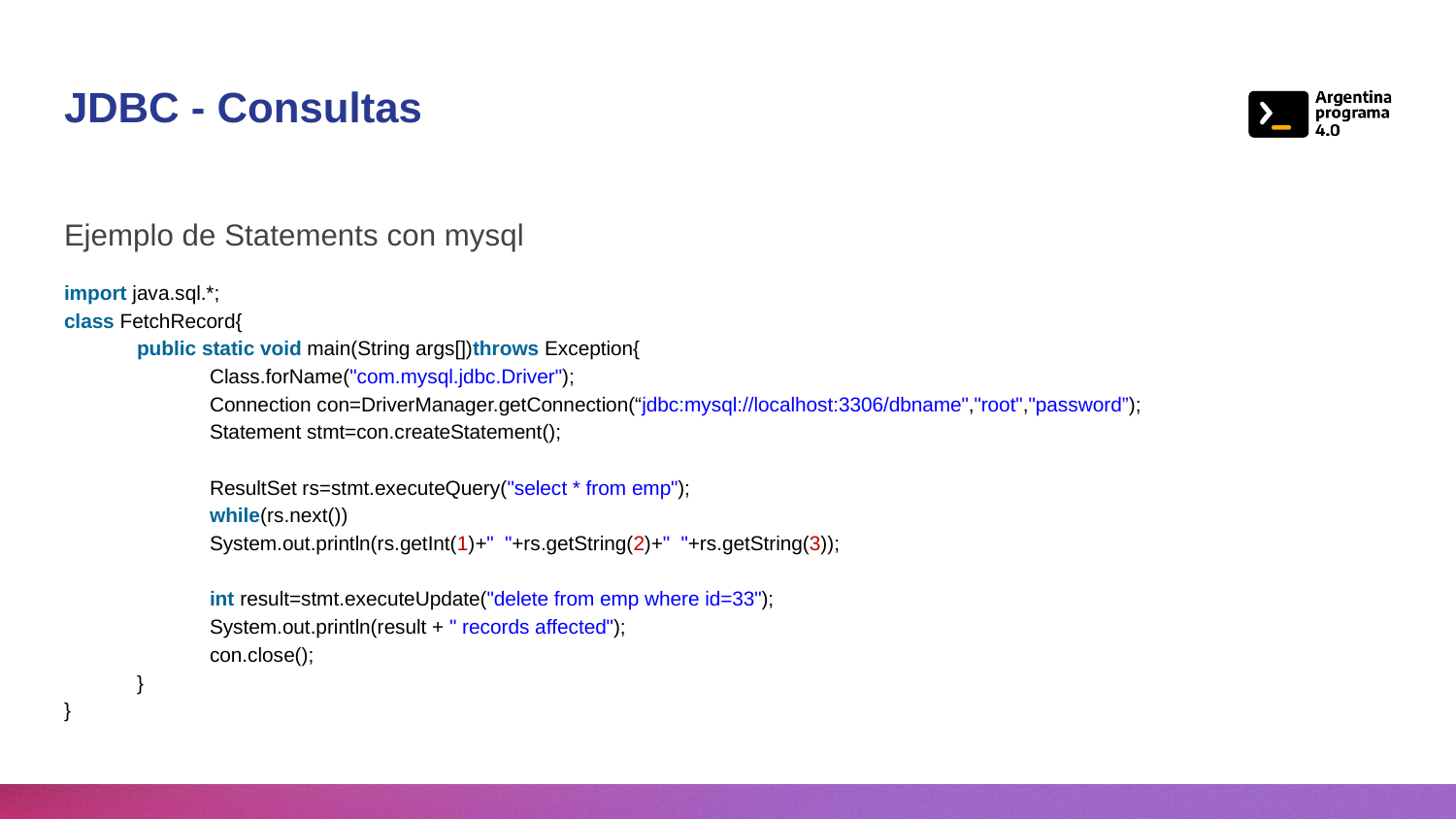

# JDBC - Consultas
Ejemplo de Statements con mysql
import java.sql.*;
class FetchRecord{
public static void main(String args[])throws Exception{
Class.forName("com.mysql.jdbc.Driver");
Connection con=DriverManager.getConnection(“jdbc:mysql://localhost:3306/dbname","root","password”);
Statement stmt=con.createStatement();

ResultSet rs=stmt.executeQuery("select * from emp");
while(rs.next())
System.out.println(rs.getInt(1)+"  "+rs.getString(2)+"  "+rs.getString(3));

int result=stmt.executeUpdate("delete from emp where id=33");
System.out.println(result + " records affected");
con.close();
}
}